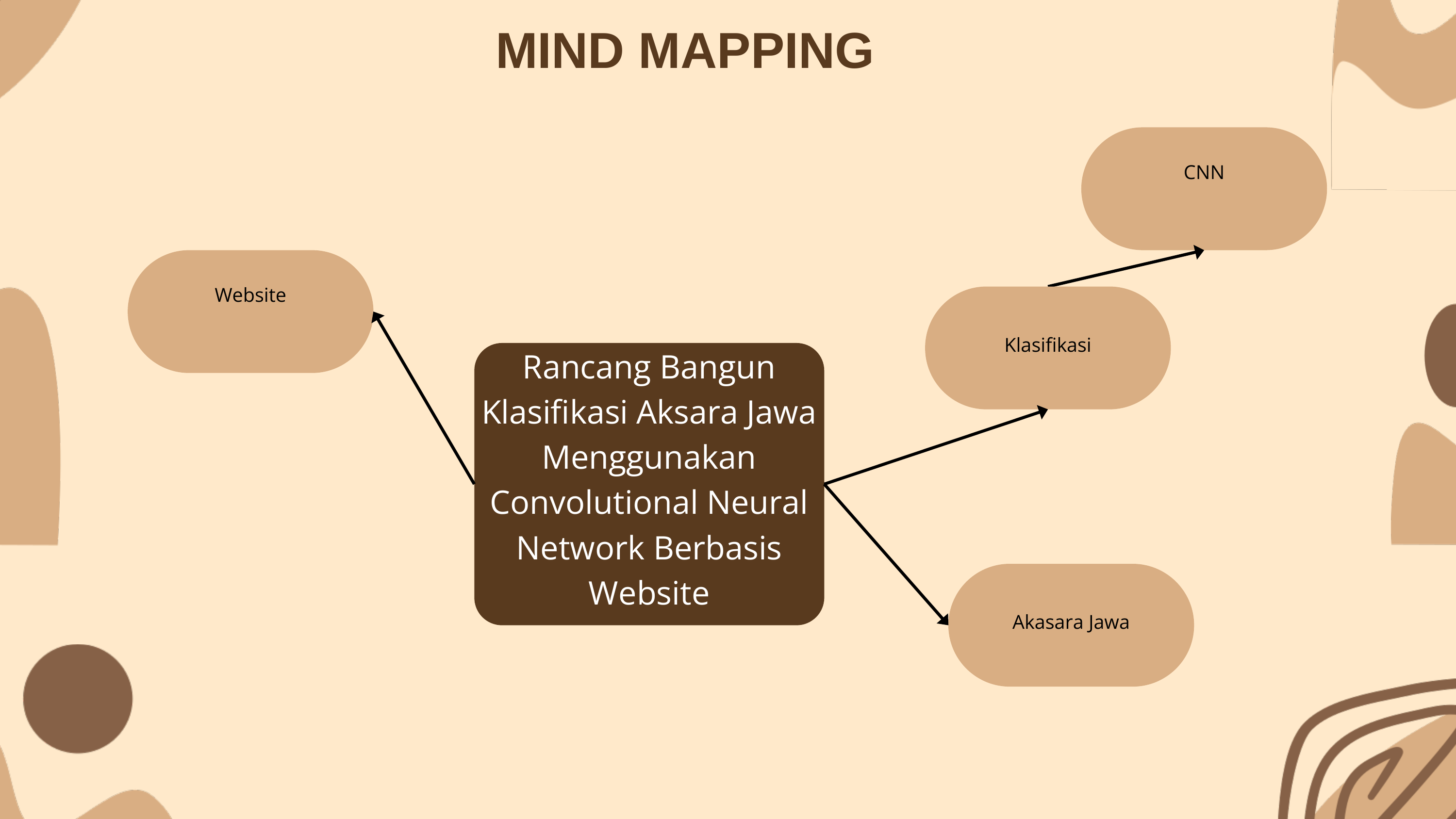

MIND MAPPING

CNN

Website

Klasifikasi

Rancang Bangun Klasifikasi Aksara Jawa Menggunakan Convolutional Neural Network Berbasis Website

Akasara Jawa